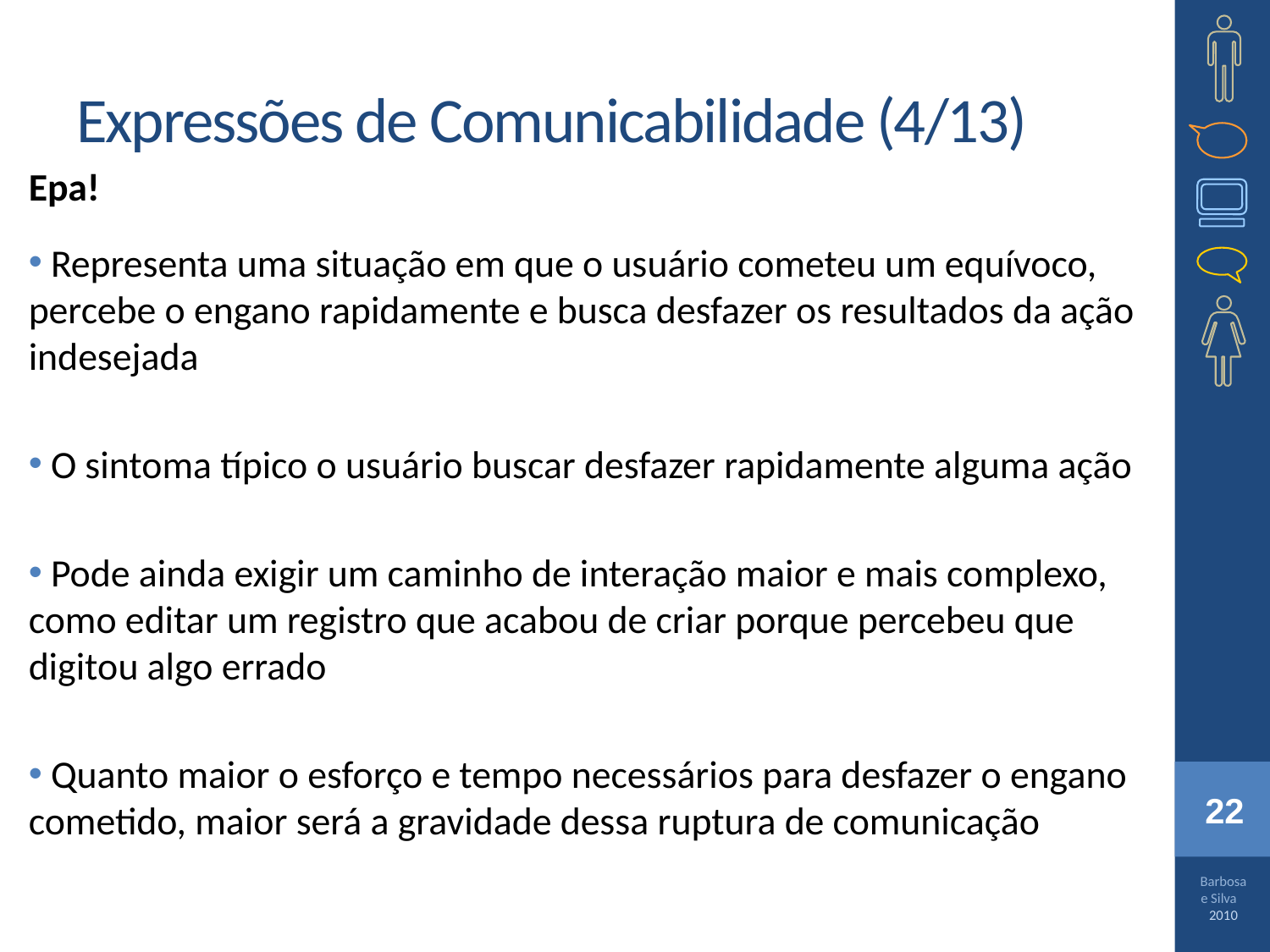

# Expressões de Comunicabilidade (4/13)
Epa!
 Representa uma situação em que o usuário cometeu um equívoco,  percebe o engano rapidamente e busca desfazer os resultados da ação indesejada

 O sintoma típico o usuário buscar desfazer rapidamente alguma ação

 Pode ainda exigir um caminho de interação maior e mais complexo, como editar um registro que acabou de criar porque percebeu que digitou algo errado

 Quanto maior o esforço e tempo necessários para desfazer o engano cometido, maior será a gravidade dessa ruptura de comunicação